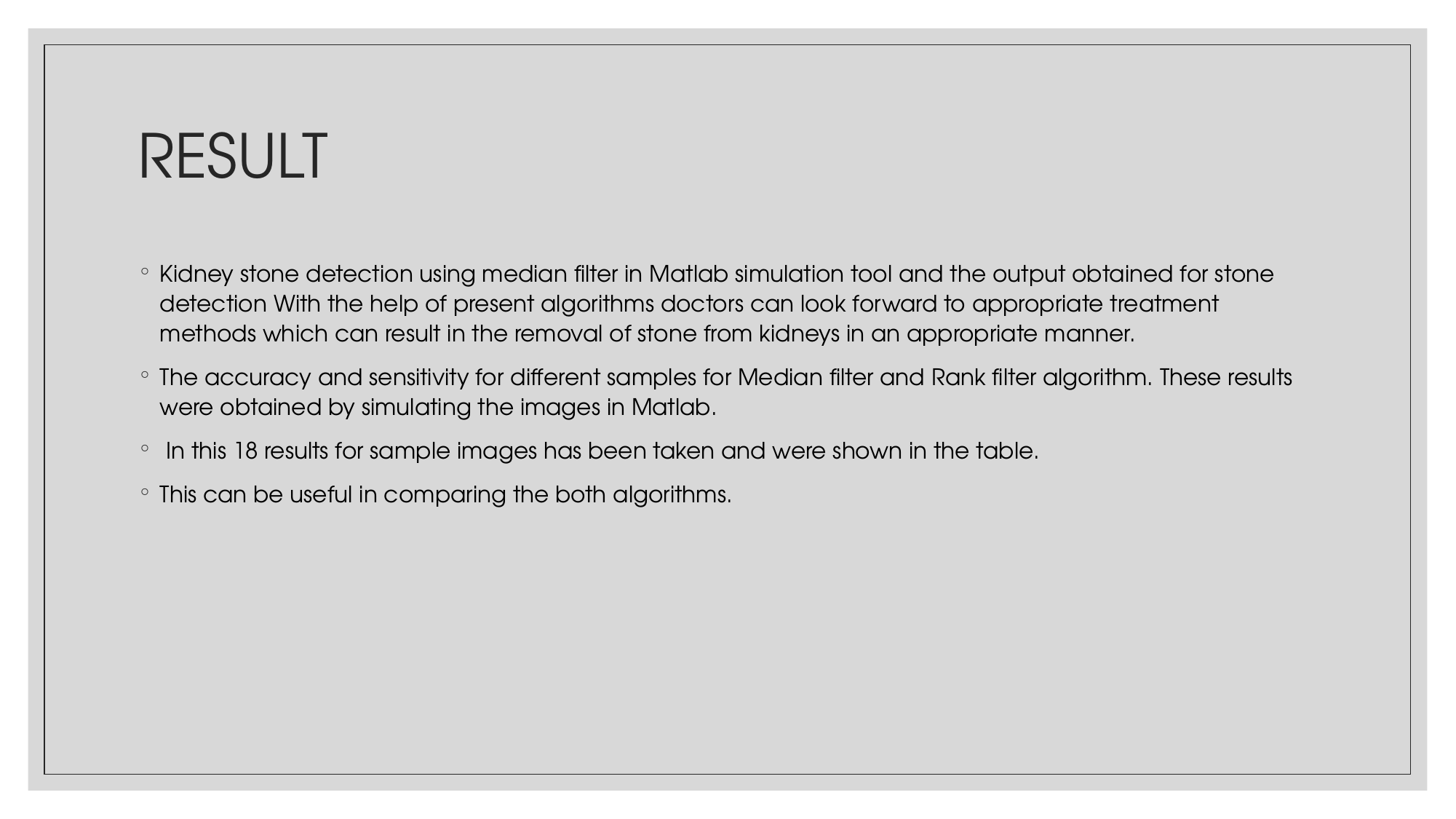

# RESULT
Kidney stone detection using median filter in Matlab simulation tool and the output obtained for stone detection With the help of present algorithms doctors can look forward to appropriate treatment methods which can result in the removal of stone from kidneys in an appropriate manner.
The accuracy and sensitivity for different samples for Median filter and Rank filter algorithm. These results were obtained by simulating the images in Matlab.
 In this 18 results for sample images has been taken and were shown in the table.
This can be useful in comparing the both algorithms.